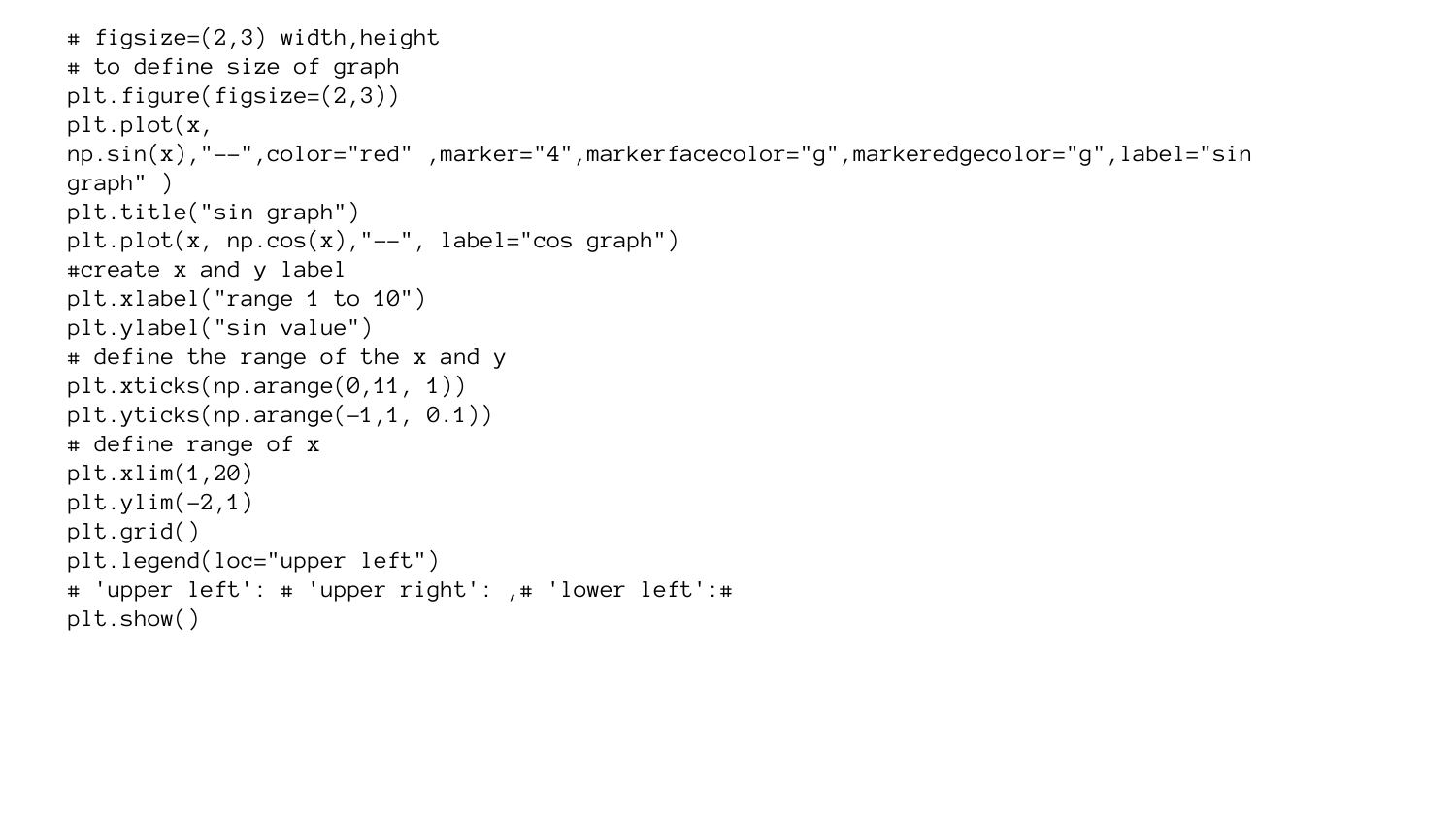

# figsize=(2,3) width,height
# to define size of graph
plt.figure(figsize=(2,3))
plt.plot(x, np.sin(x),"--",color="red" ,marker="4",markerfacecolor="g",markeredgecolor="g",label="sin graph" )
plt.title("sin graph")
plt.plot(x, np.cos(x),"--", label="cos graph")
#create x and y label
plt.xlabel("range 1 to 10")
plt.ylabel("sin value")
# define the range of the x and y
plt.xticks(np.arange(0,11, 1))
plt.yticks(np.arange(-1,1, 0.1))
# define range of x
plt.xlim(1,20)
plt.ylim(-2,1)
plt.grid()
plt.legend(loc="upper left")
# 'upper left': # 'upper right': ,# 'lower left':#
plt.show()